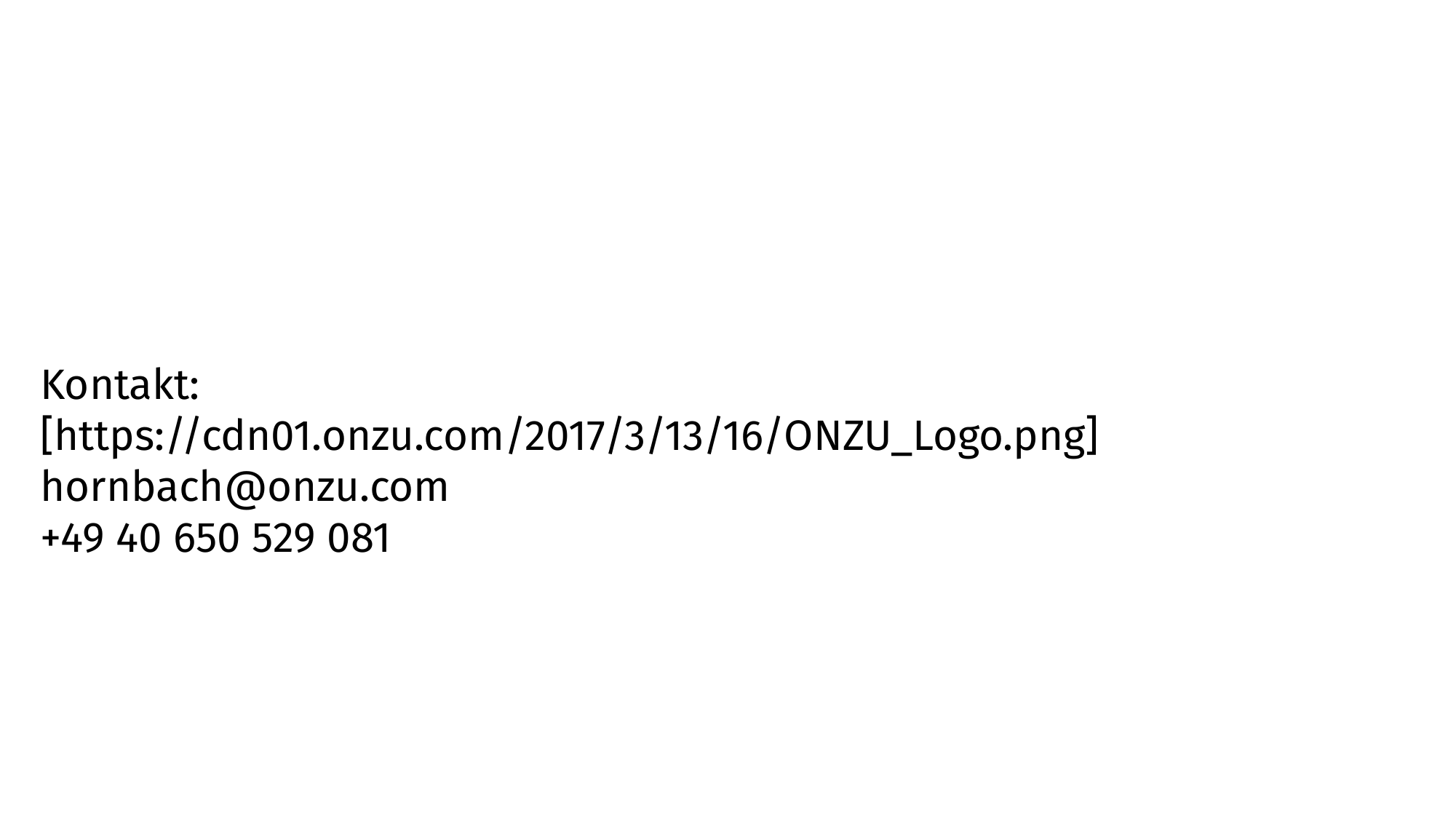

Kontakt:
[https://cdn01.onzu.com/2017/3/13/16/ONZU_Logo.png]
hornbach@onzu.com
+49 40 650 529 081